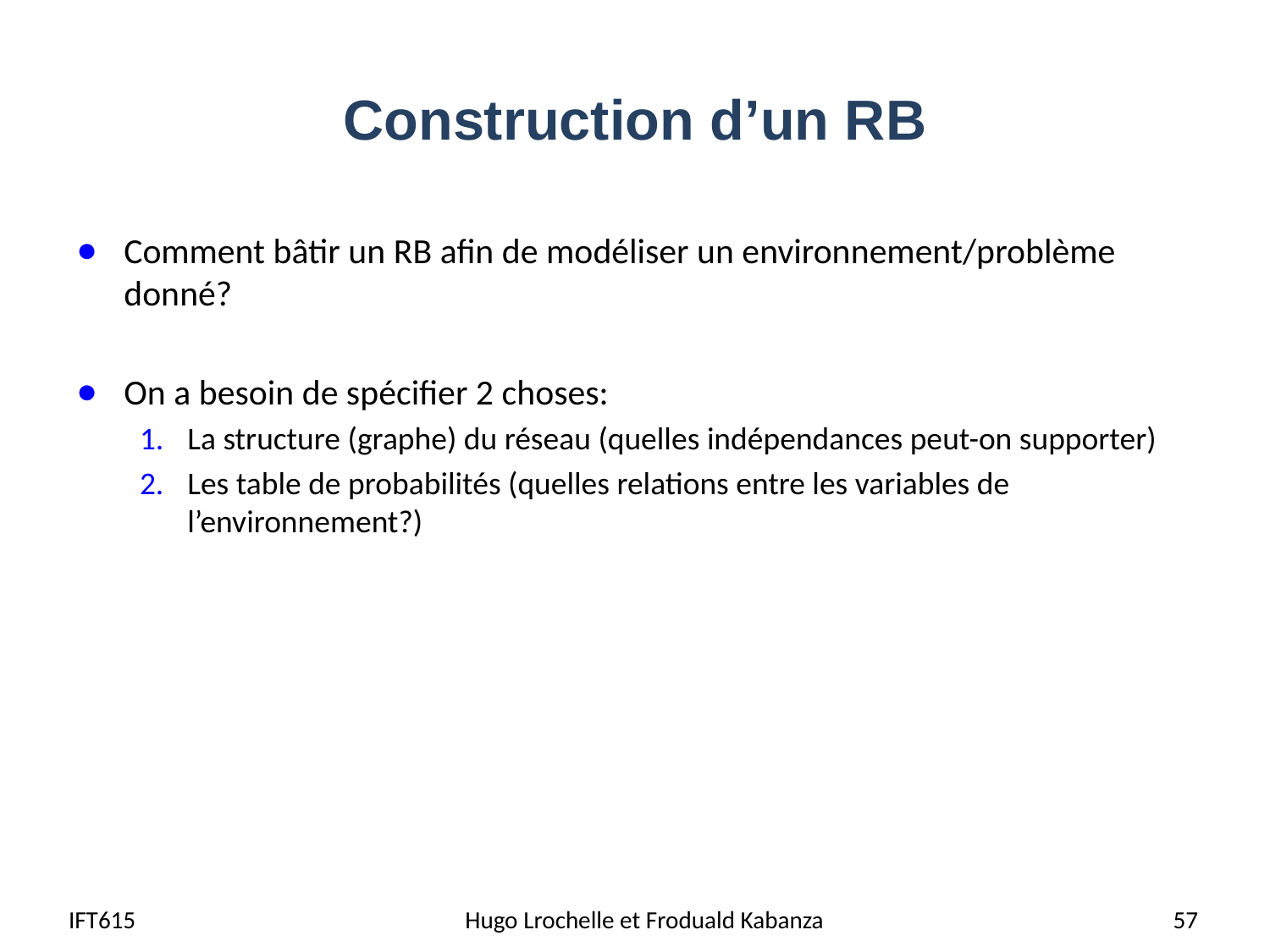

# Construction d’un RB
Comment bâtir un RB afin de modéliser un environnement/problème donné?

On a besoin de spécifier 2 choses:
La structure (graphe) du réseau (quelles indépendances peut-on supporter)
Les table de probabilités (quelles relations entre les variables de l’environnement?)

IFT615
 Hugo Lrochelle et Froduald Kabanza
57